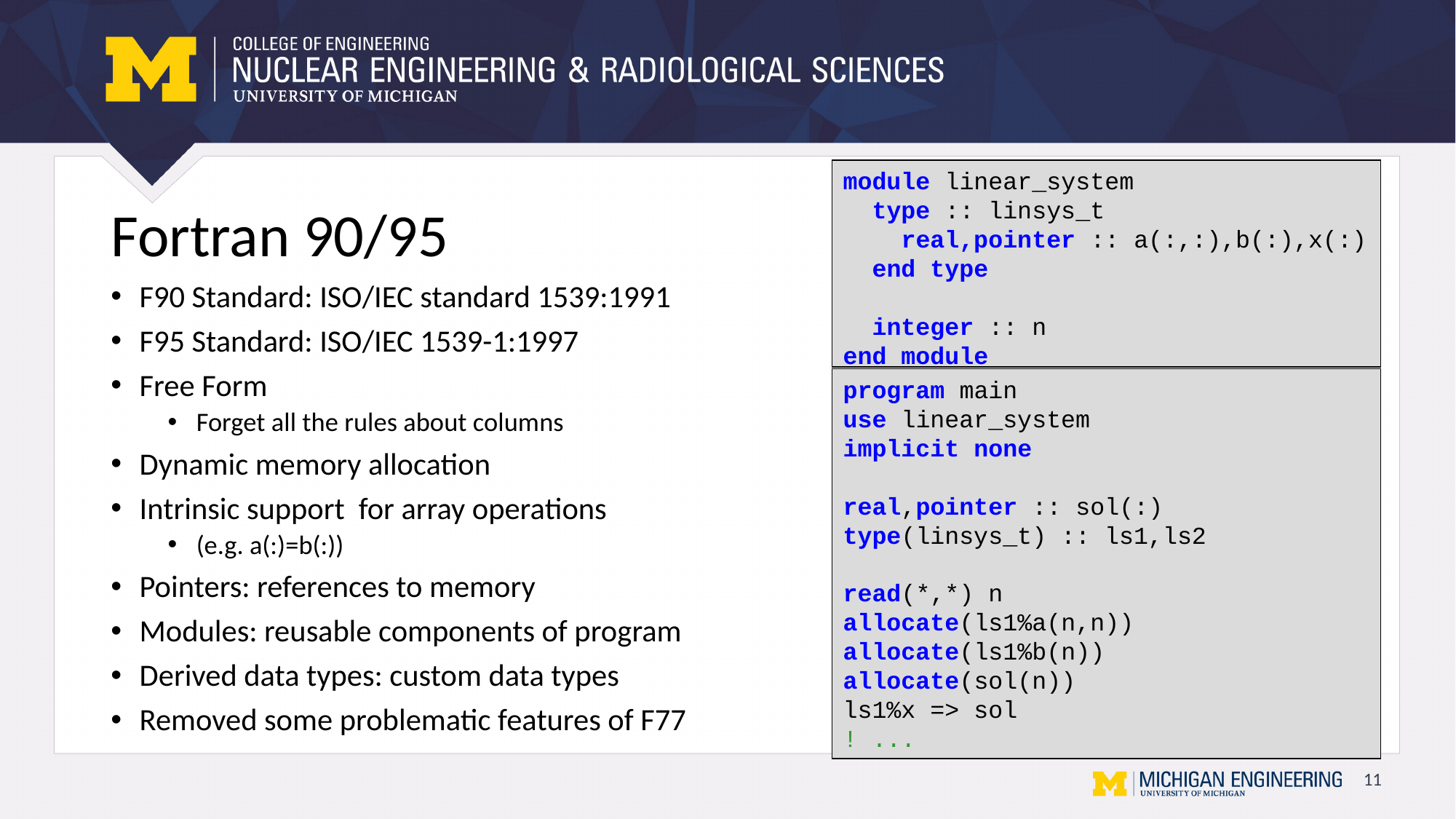

module linear_system
  type :: linsys_t
    real,pointer :: a(:,:),b(:),x(:)
  end type

  integer :: n
end module
# Fortran 90/95
F90 Standard: ISO/IEC standard 1539:1991
F95 Standard: ISO/IEC 1539-1:1997
Free Form
Forget all the rules about columns
Dynamic memory allocation
Intrinsic support  for array operations
(e.g. a(:)=b(:))
Pointers: references to memory
Modules: reusable components of program
Derived data types: custom data types
Removed some problematic features of F77
program main
use linear_system
implicit none

real,pointer :: sol(:)
type(linsys_t) :: ls1,ls2

read(*,*) n
allocate(ls1%a(n,n))
allocate(ls1%b(n))
allocate(sol(n))
ls1%x => sol
! ...